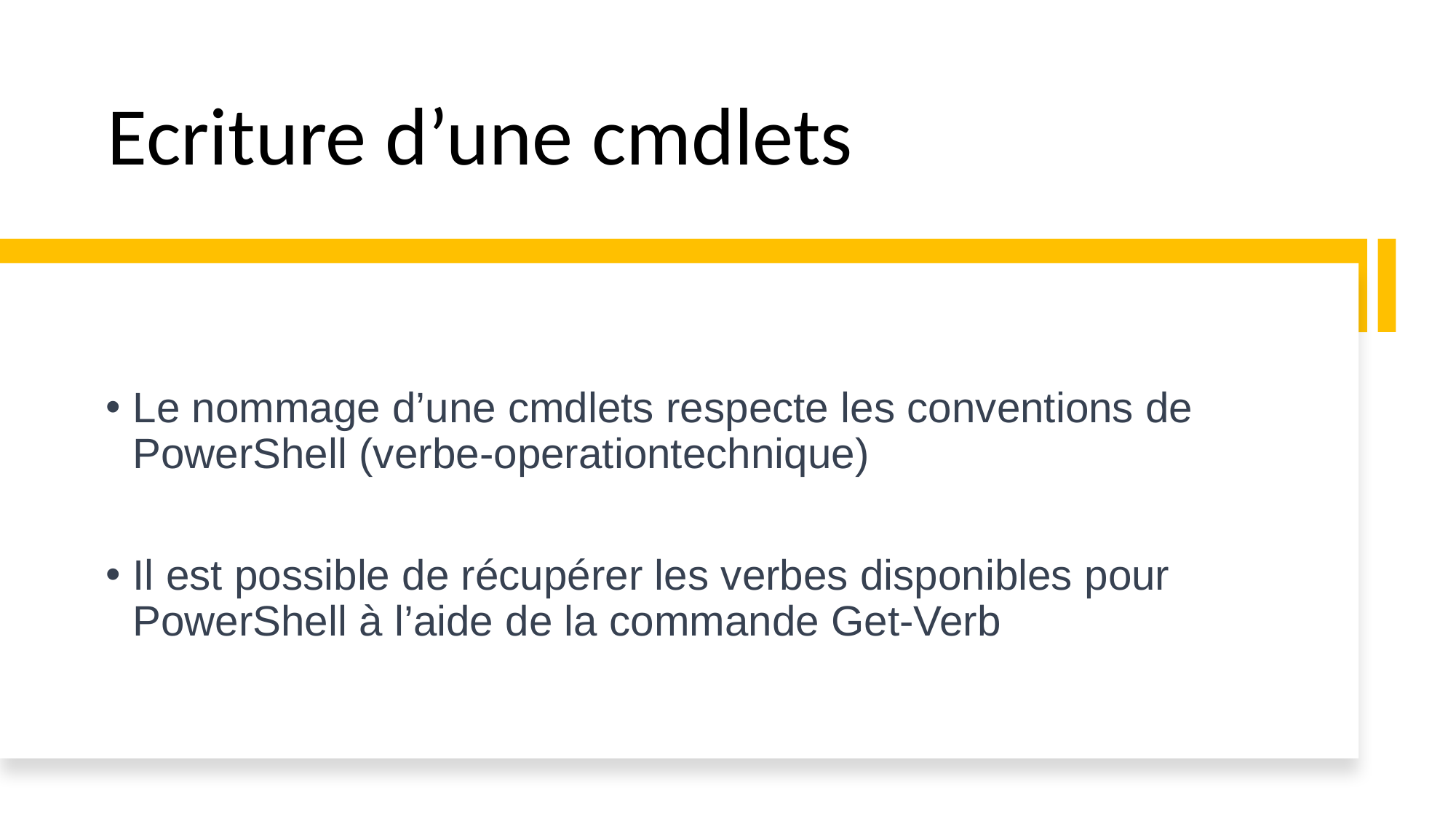

# Ecriture d’une cmdlets

Le nommage d’une cmdlets respecte les conventions de PowerShell (verbe-operationtechnique)

Il est possible de récupérer les verbes disponibles pour PowerShell à l’aide de la commande Get-Verb